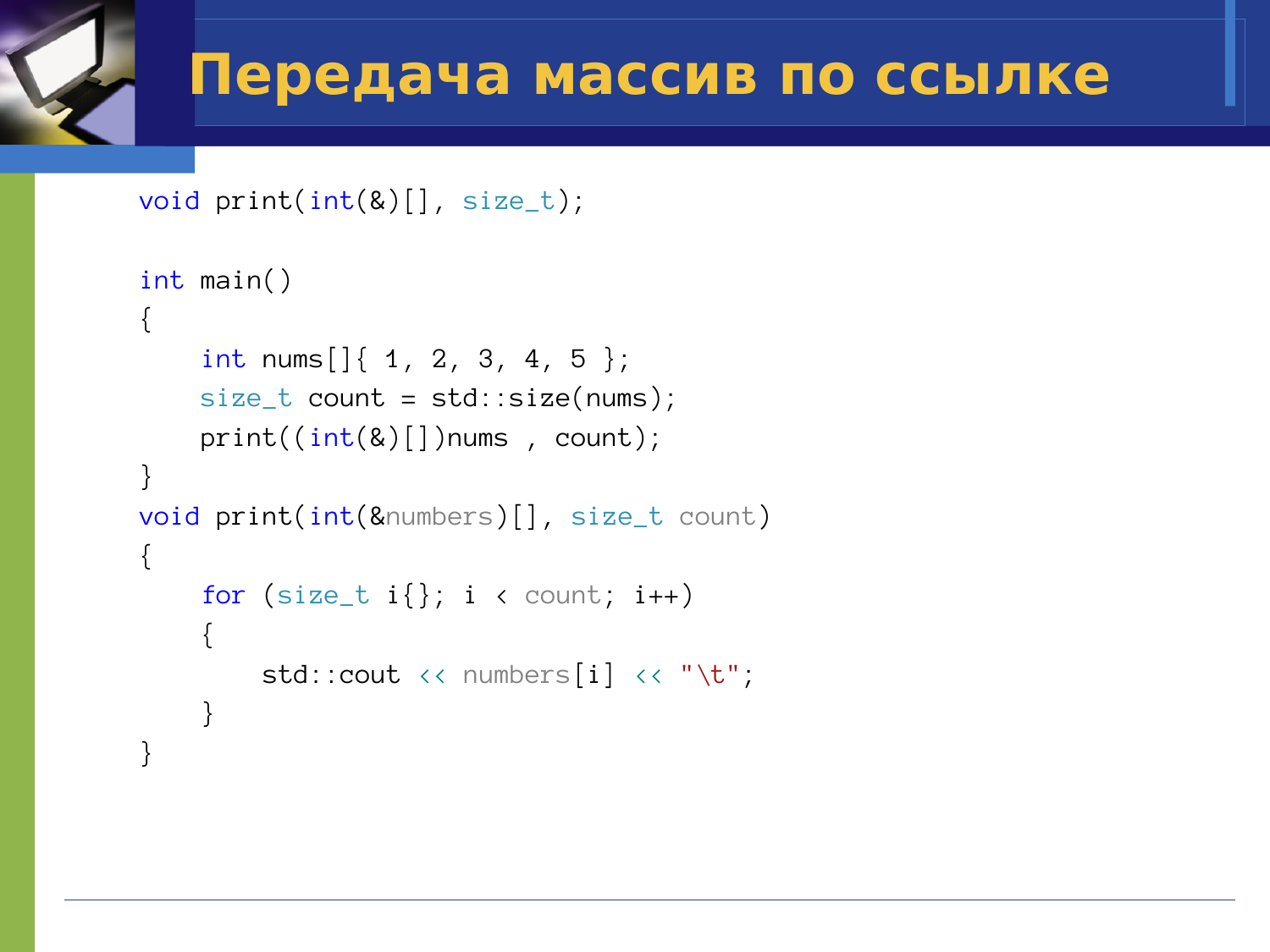

# Передача массив по ссылке
void print(int(&)[], size_t);

int main()
{
    int nums[]{ 1, 2, 3, 4, 5 };
    size_t count = std::size(nums);
    print((int(&)[])nums , count);
}
void print(int(&numbers)[], size_t count)
{
    for (size_t i{}; i < count; i++)
    {
        std::cout << numbers[i] << "\t";
    }
}